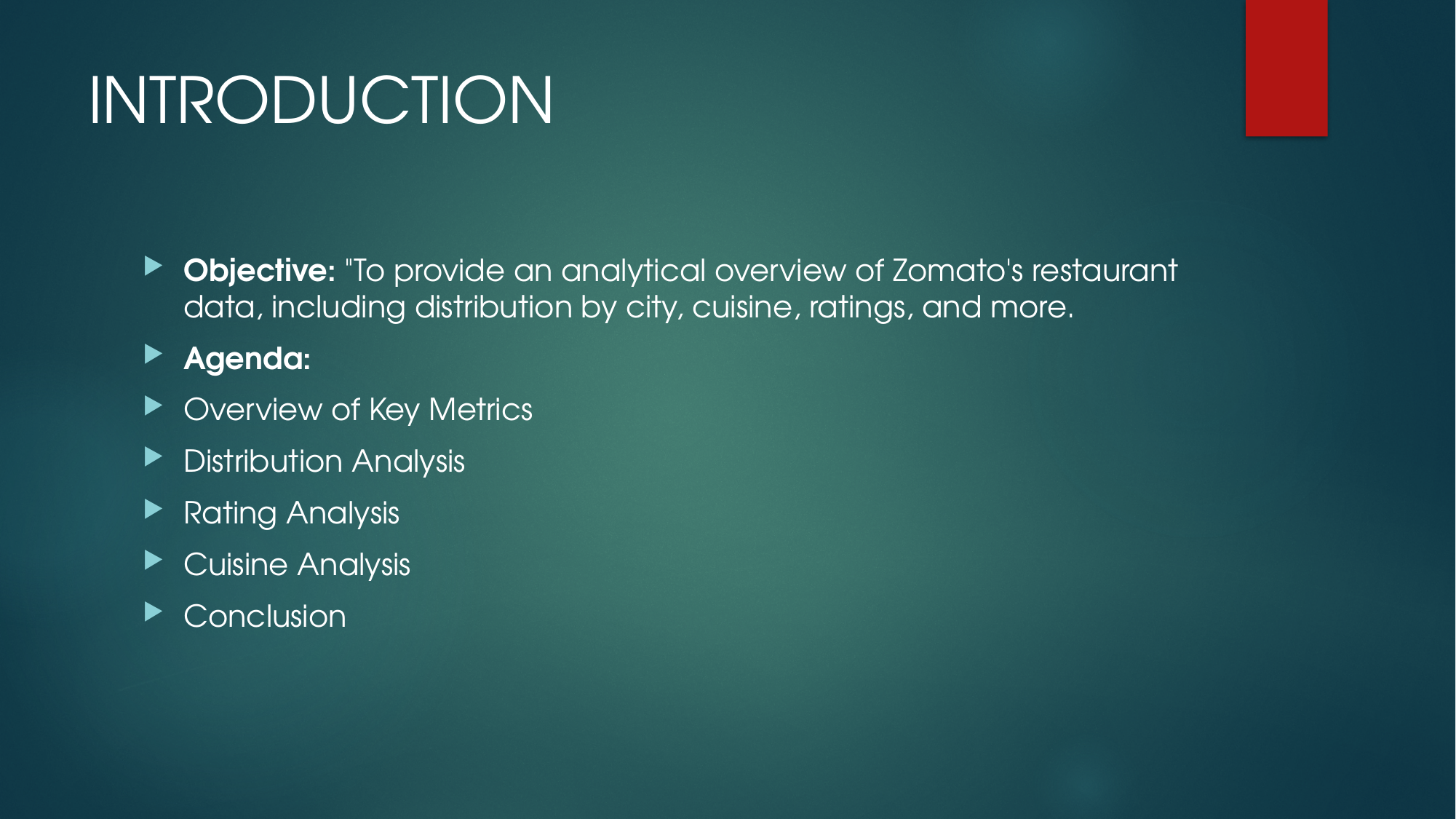

# INTRODUCTION
Objective: "To provide an analytical overview of Zomato's restaurant data, including distribution by city, cuisine, ratings, and more.
Agenda:
Overview of Key Metrics
Distribution Analysis
Rating Analysis
Cuisine Analysis
Conclusion